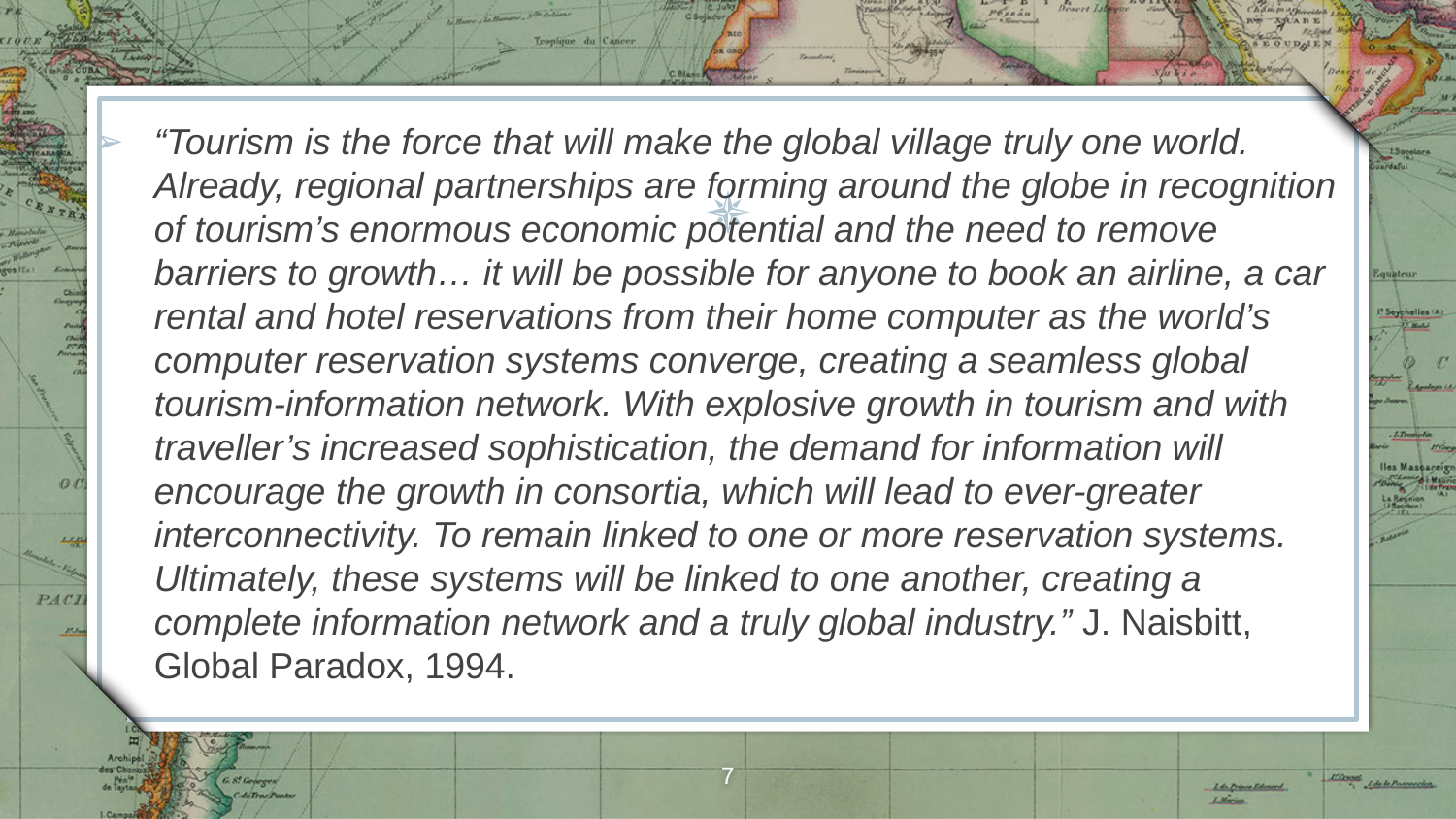

“Tourism is the force that will make the global village truly one world. Already, regional partnerships are forming around the globe in recognition of tourism’s enormous economic potential and the need to remove barriers to growth… it will be possible for anyone to book an airline, a car rental and hotel reservations from their home computer as the world’s computer reservation systems converge, creating a seamless global tourism-information network. With explosive growth in tourism and with traveller’s increased sophistication, the demand for information will encourage the growth in consortia, which will lead to ever-greater interconnectivity. To remain linked to one or more reservation systems. Ultimately, these systems will be linked to one another, creating a complete information network and a truly global industry.” J. Naisbitt, Global Paradox, 1994.

7